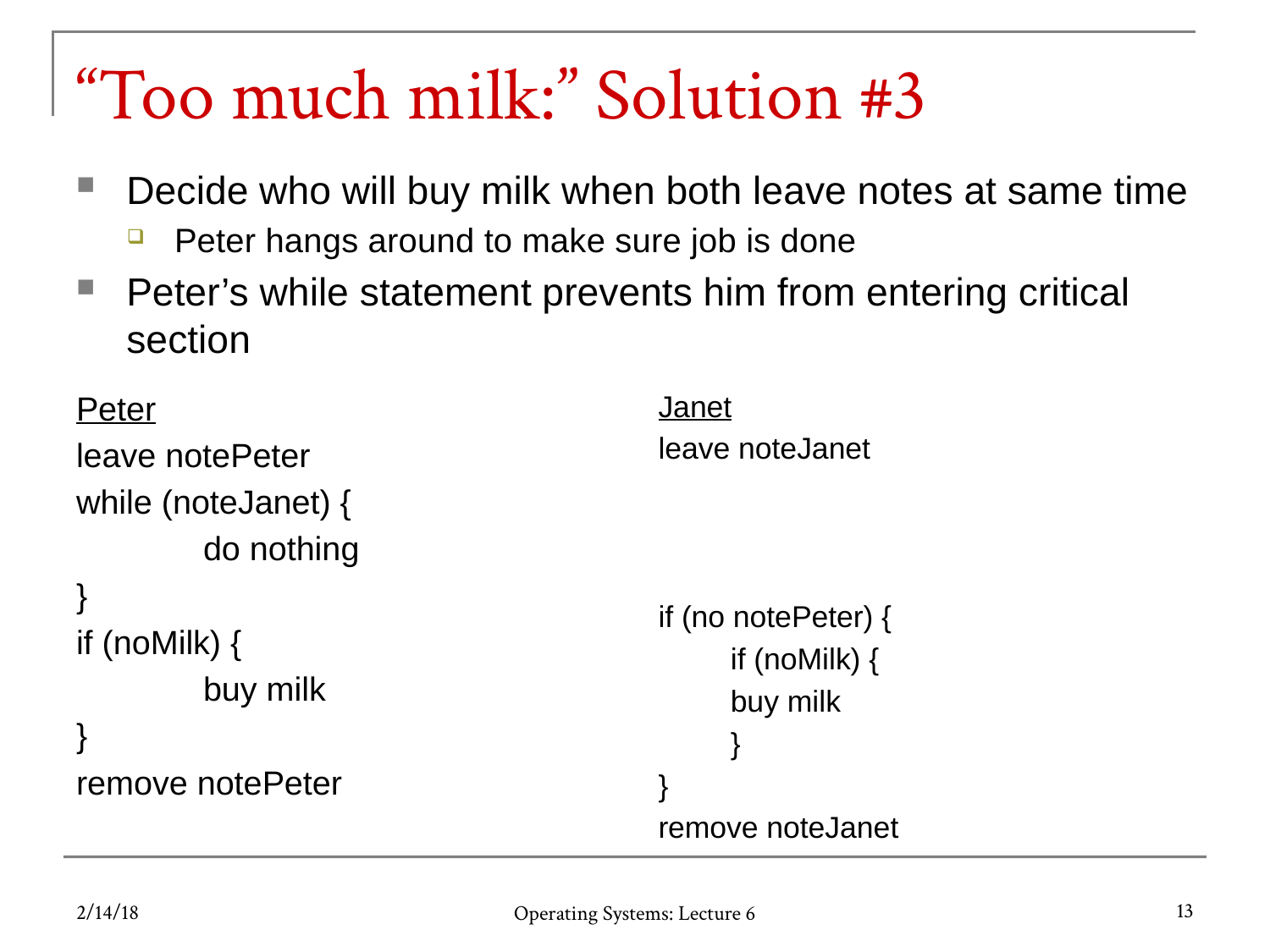

# “Too much milk:” Solution #3
Decide who will buy milk when both leave notes at same time
Peter hangs around to make sure job is done
Peter’s while statement prevents him from entering critical section
Peter
leave notePeter
while (noteJanet) {
	do nothing
}
if (noMilk) {
	buy milk
}
remove notePeter
Janet
leave noteJanet

if (no notePeter) {
	if (noMilk) {
		buy milk
	}
}
remove noteJanet

2/14/18
13
Operating Systems: Lecture 6